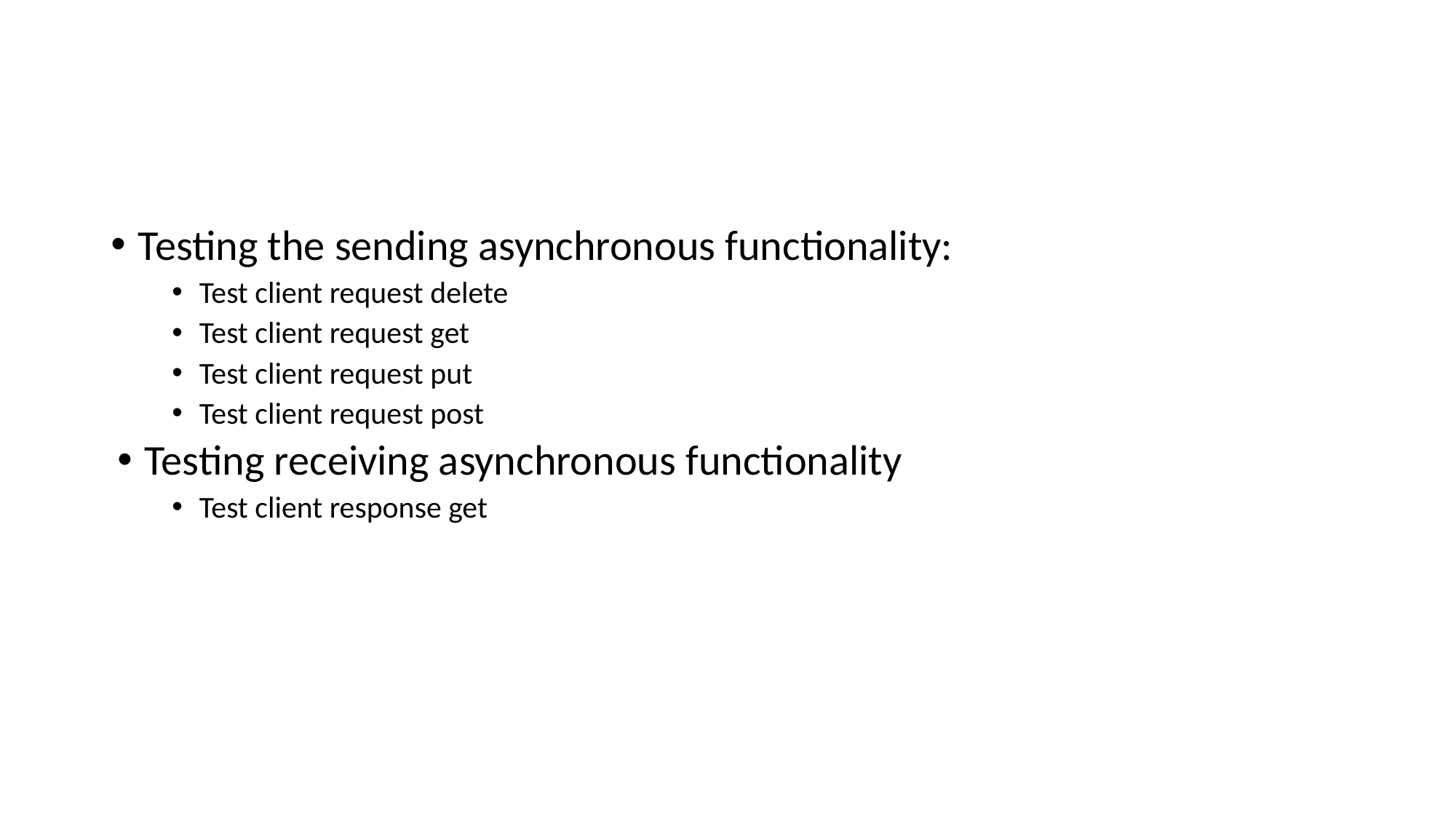

Testing the sending asynchronous functionality:
Test client request delete
Test client request get
Test client request put
Test client request post
Testing receiving asynchronous functionality
Test client response get